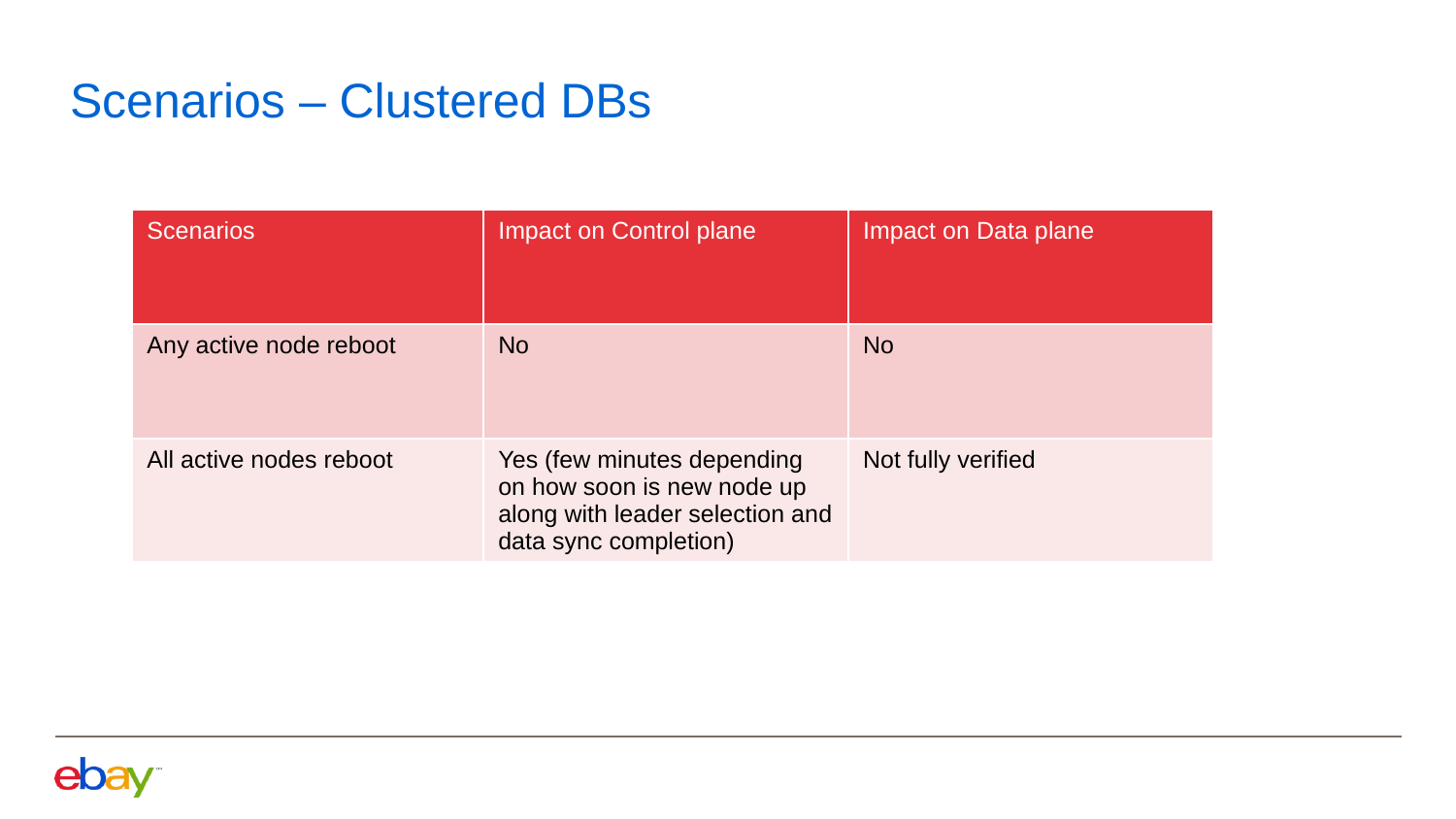

# Scenarios – Clustered DBs

| Scenarios | Impact on Control plane | Impact on Data plane |
| --- | --- | --- |
| Any active node reboot | No | No |
| All active nodes reboot | Yes (few minutes depending on how soon is new node up along with leader selection and data sync completion) | Not fully verified |